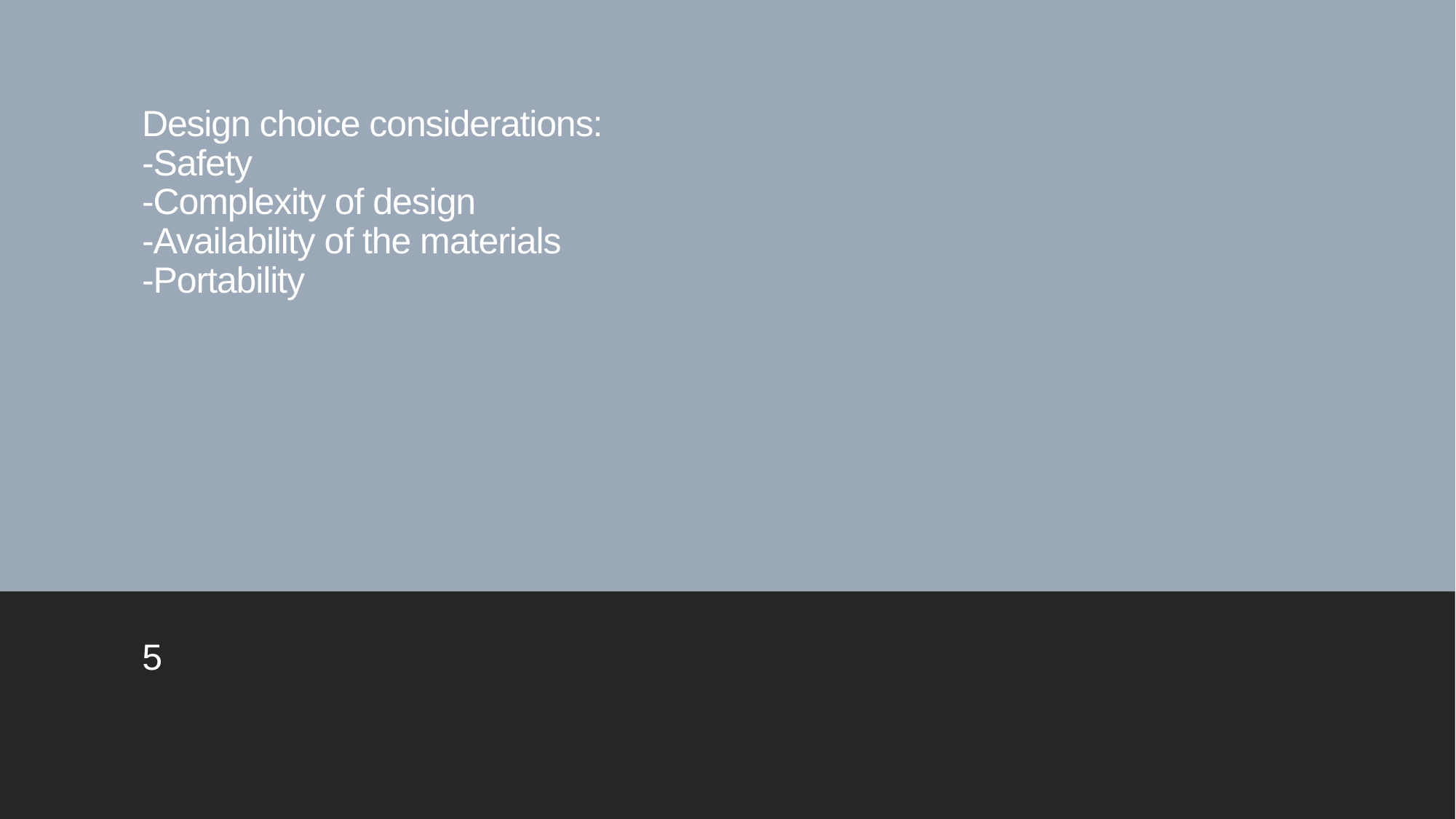

# Design choice considerations: -Safety -Complexity of design -Availability of the materials -Portability

5